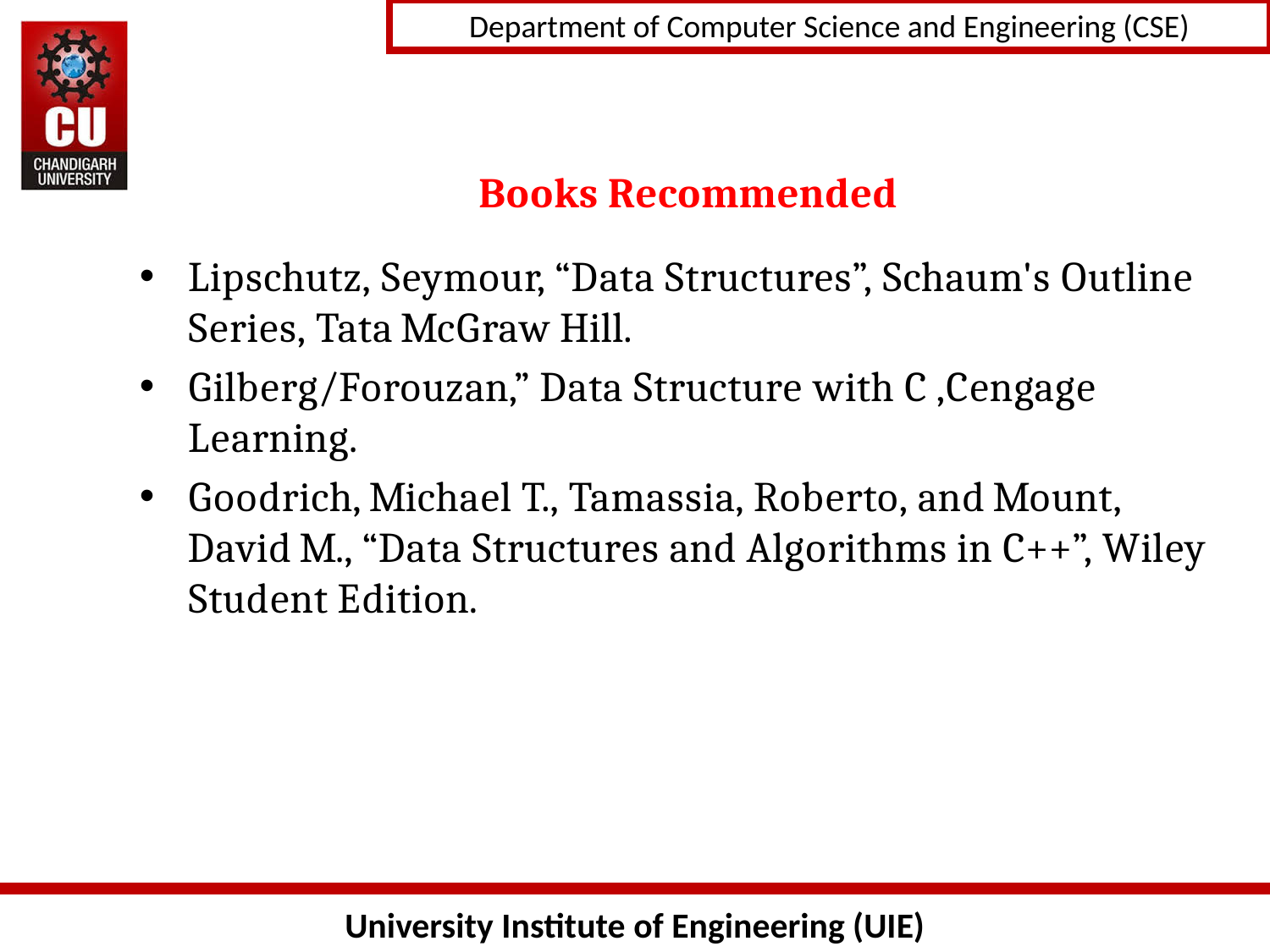

# Books Recommended
Lipschutz, Seymour, “Data Structures”, Schaum's Outline Series, Tata McGraw Hill.
Gilberg/Forouzan,” Data Structure with C ,Cengage Learning.
Goodrich, Michael T., Tamassia, Roberto, and Mount, David M., “Data Structures and Algorithms in C++”, Wiley Student Edition.